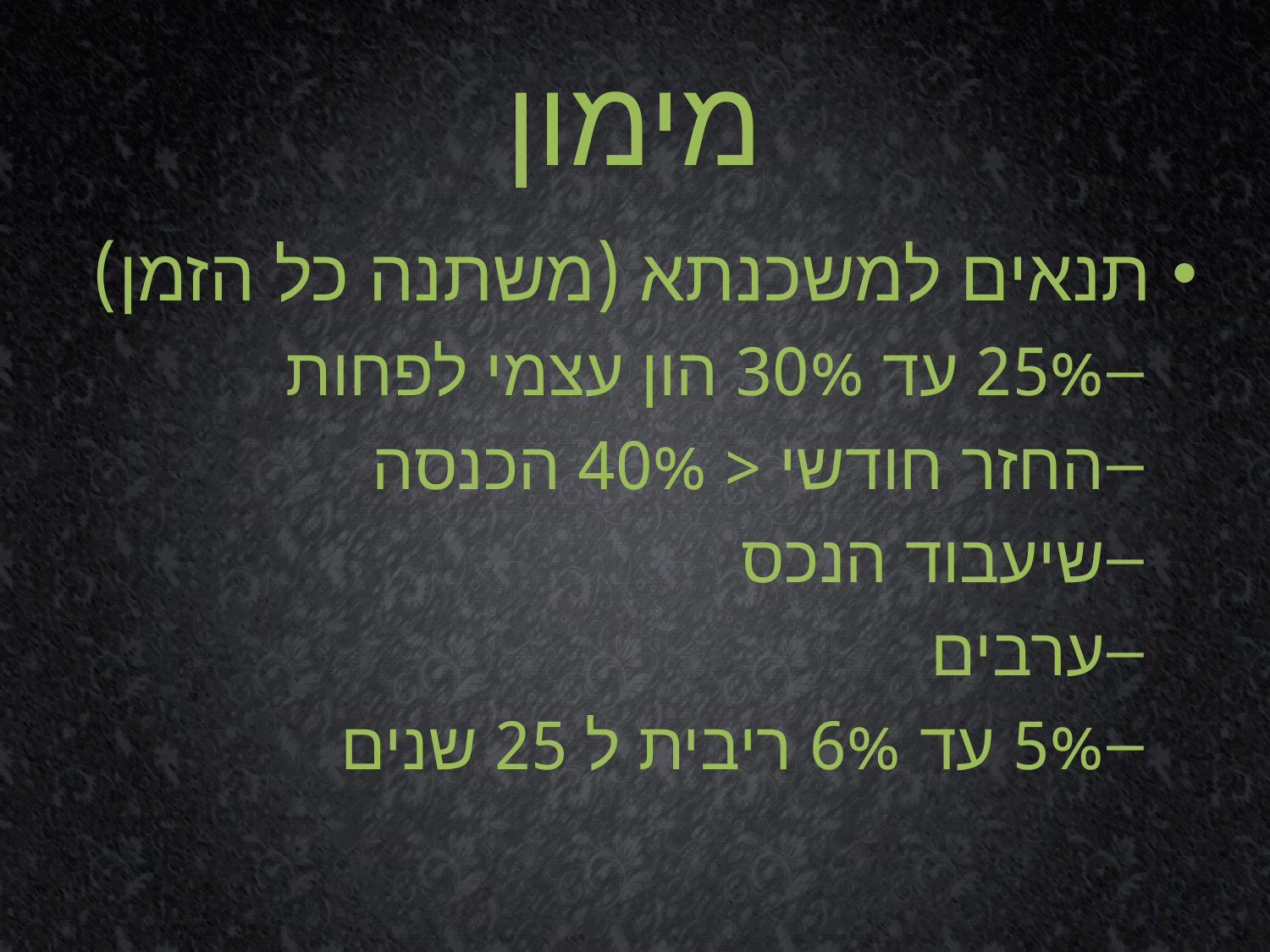

# מימון
תנאים למשכנתא (משתנה כל הזמן)
25% עד 30% הון עצמי לפחות
החזר חודשי < 40% הכנסה
שיעבוד הנכס
ערבים
5% עד 6% ריבית ל 25 שנים